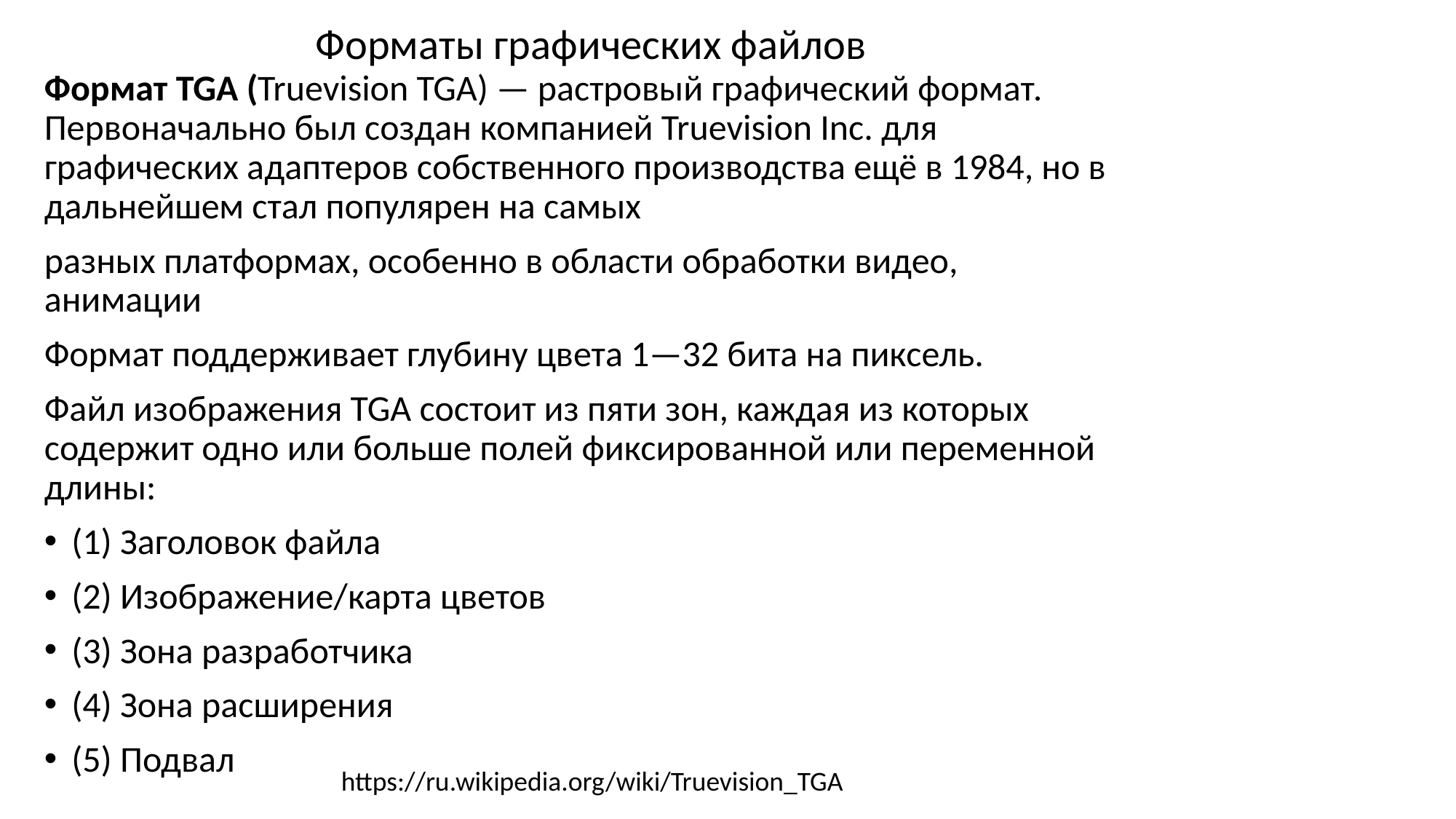

# Форматы графических файлов
Формат TGA (Truevision TGA) — растровый графический формат. Первоначально был создан компанией Truevision Inc. для графических адаптеров собственного производства ещё в 1984, но в дальнейшем стал популярен на самых
разных платформах, особенно в области обработки видео, анимации
Формат поддерживает глубину цвета 1—32 бита на пиксель.
Файл изображения TGA состоит из пяти зон, каждая из которых содержит одно или больше полей фиксированной или переменной длины:
(1) Заголовок файла
(2) Изображение/карта цветов
(3) Зона разработчика
(4) Зона расширения
(5) Подвал
https://ru.wikipedia.org/wiki/Truevision_TGA